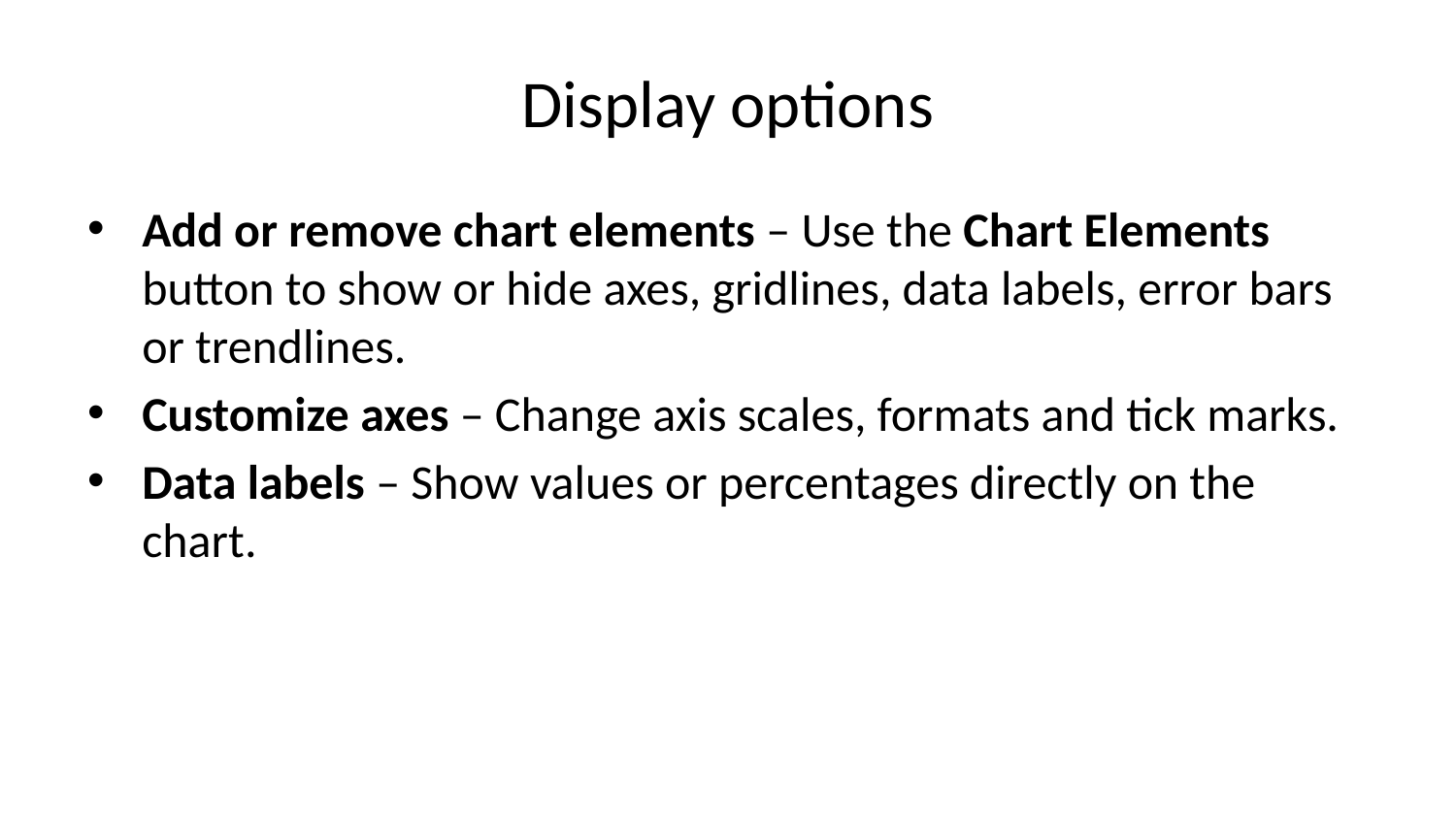

# Display options
Add or remove chart elements – Use the Chart Elements button to show or hide axes, gridlines, data labels, error bars or trendlines.
Customize axes – Change axis scales, formats and tick marks.
Data labels – Show values or percentages directly on the chart.